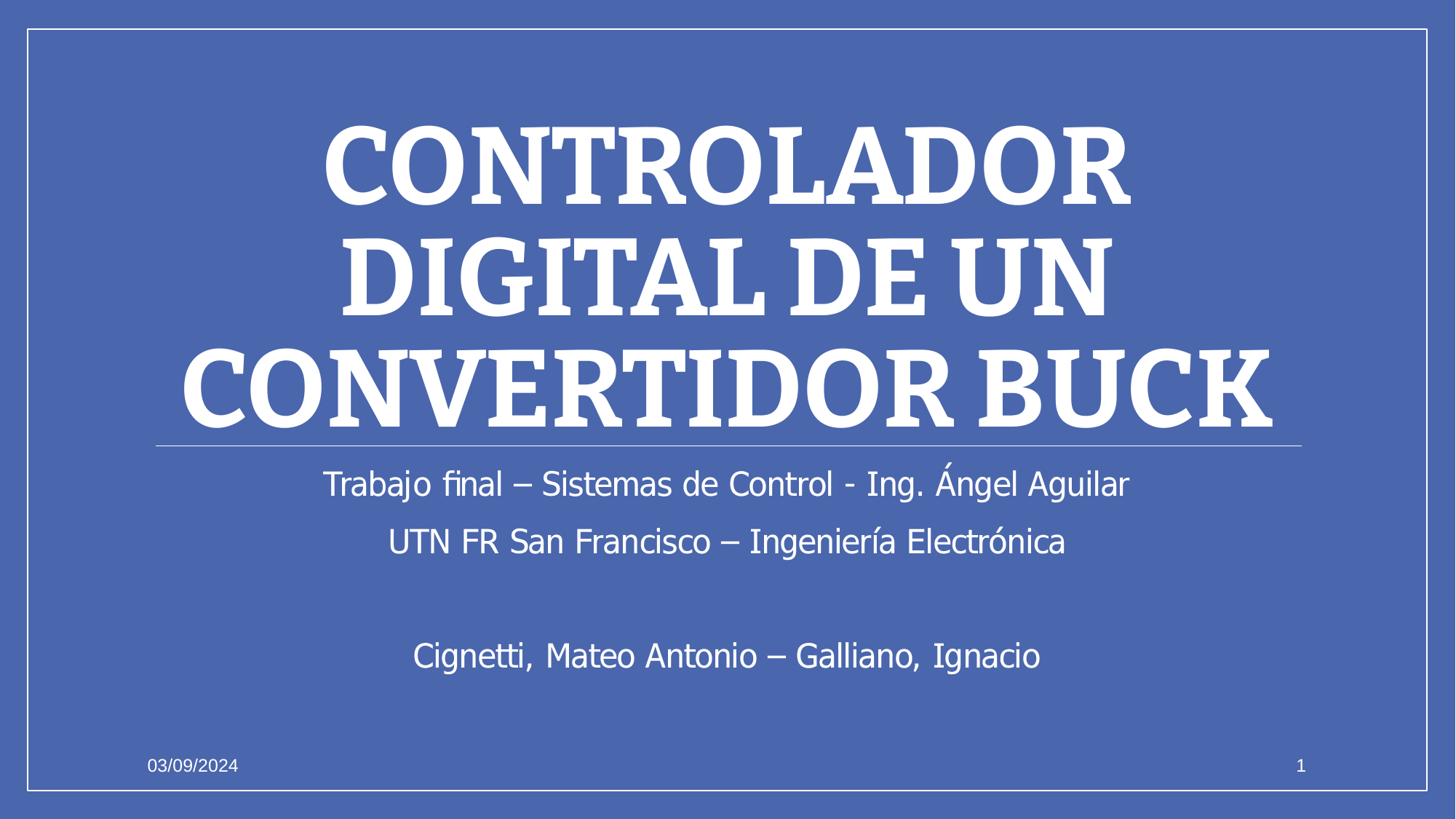

# Controlador digital de un convertidor buck
Trabajo final – Sistemas de Control - Ing. Ángel Aguilar
UTN FR San Francisco – Ingeniería Electrónica

Cignetti, Mateo Antonio – Galliano, Ignacio
03/09/2024
1